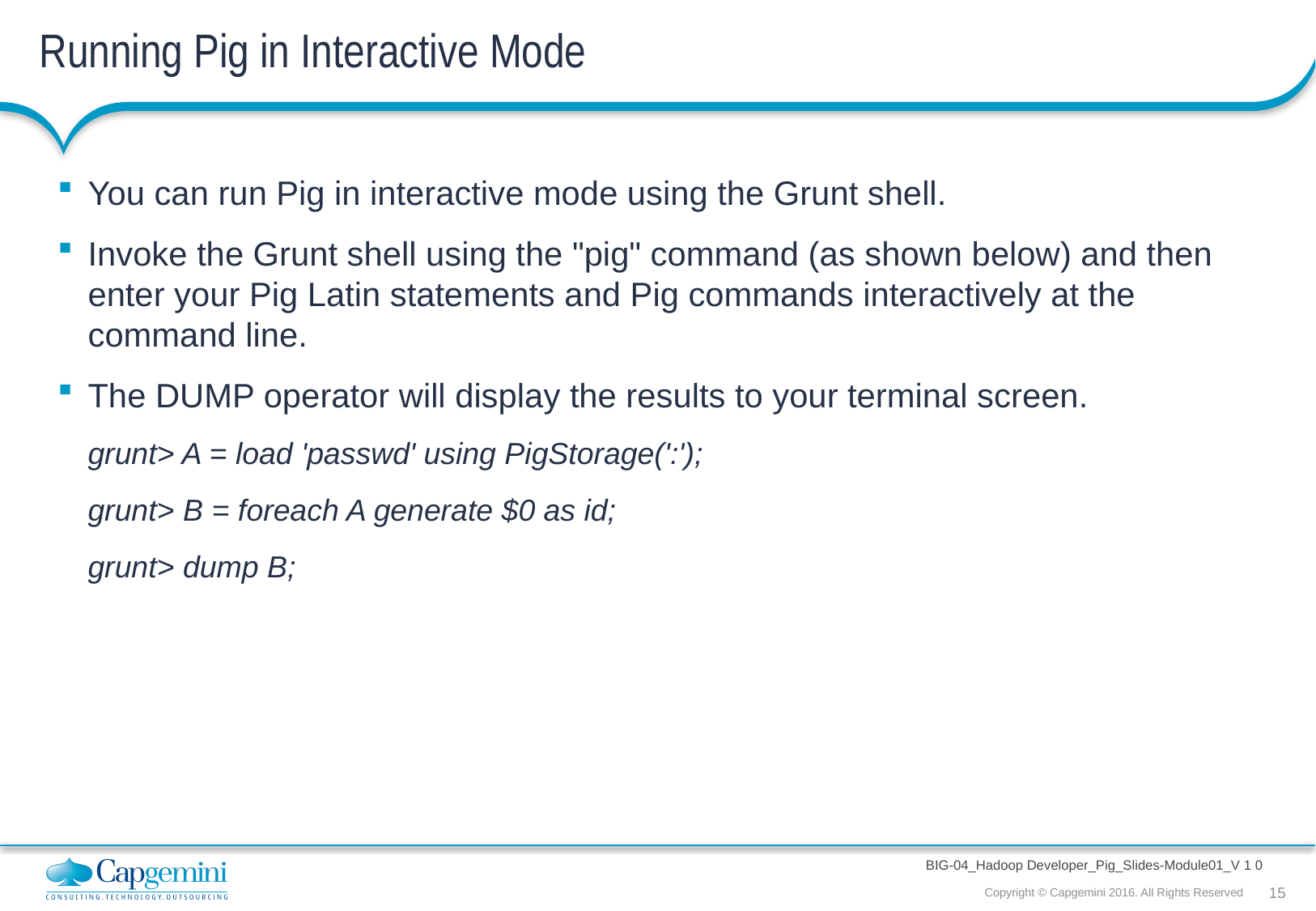

# Running Pig in Interactive Mode
You can run Pig in interactive mode using the Grunt shell.
Invoke the Grunt shell using the "pig" command (as shown below) and then enter your Pig Latin statements and Pig commands interactively at the command line.
The DUMP operator will display the results to your terminal screen.
grunt> A = load 'passwd' using PigStorage(':');
grunt> B = foreach A generate $0 as id;
grunt> dump B;